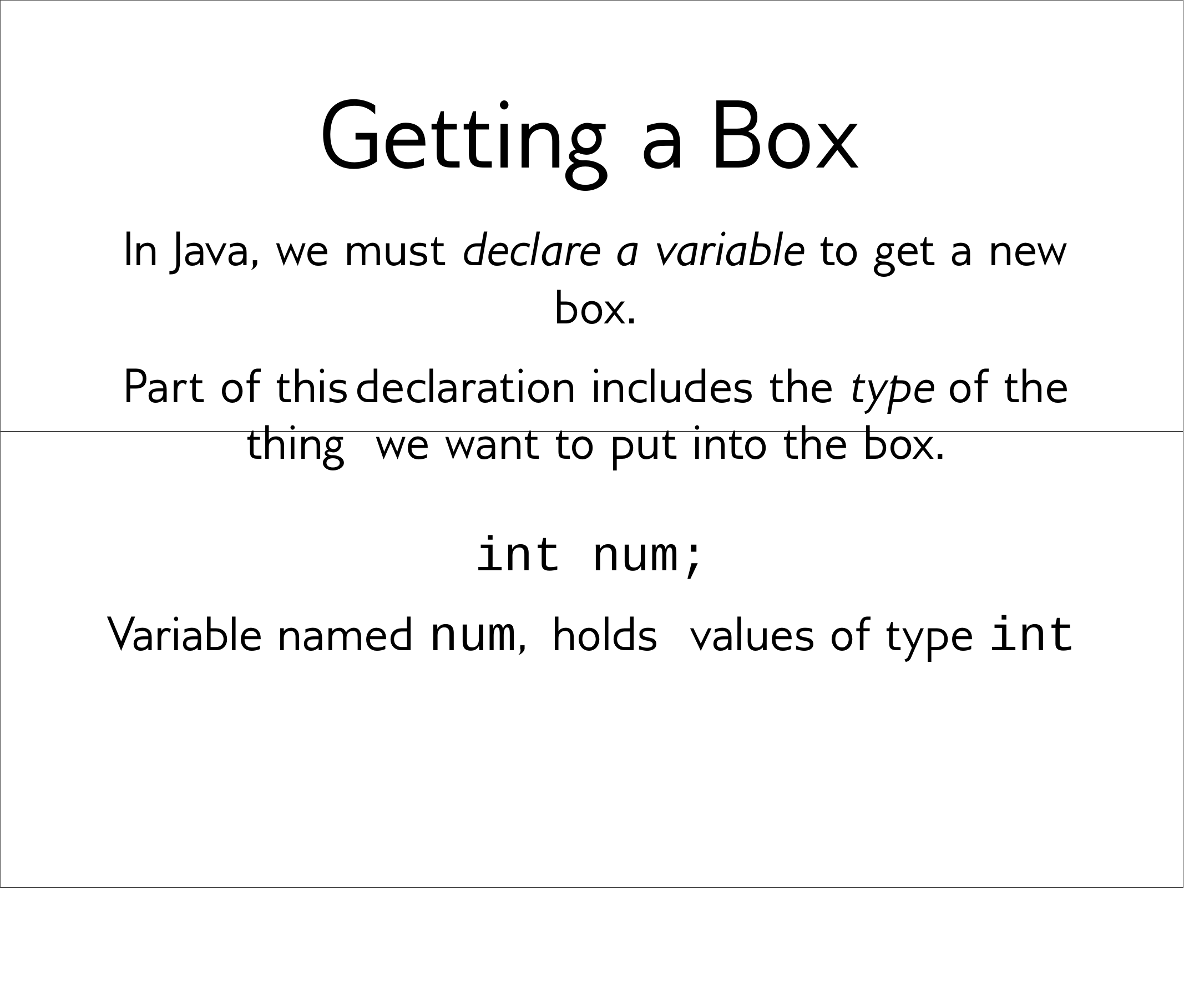

# Getting a	Box
In Java, we must declare a variable to get a new box.
Part of this	declaration includes the type of the thing  we want to put into the box.

int num;
Variable named num,  holds	values of type int